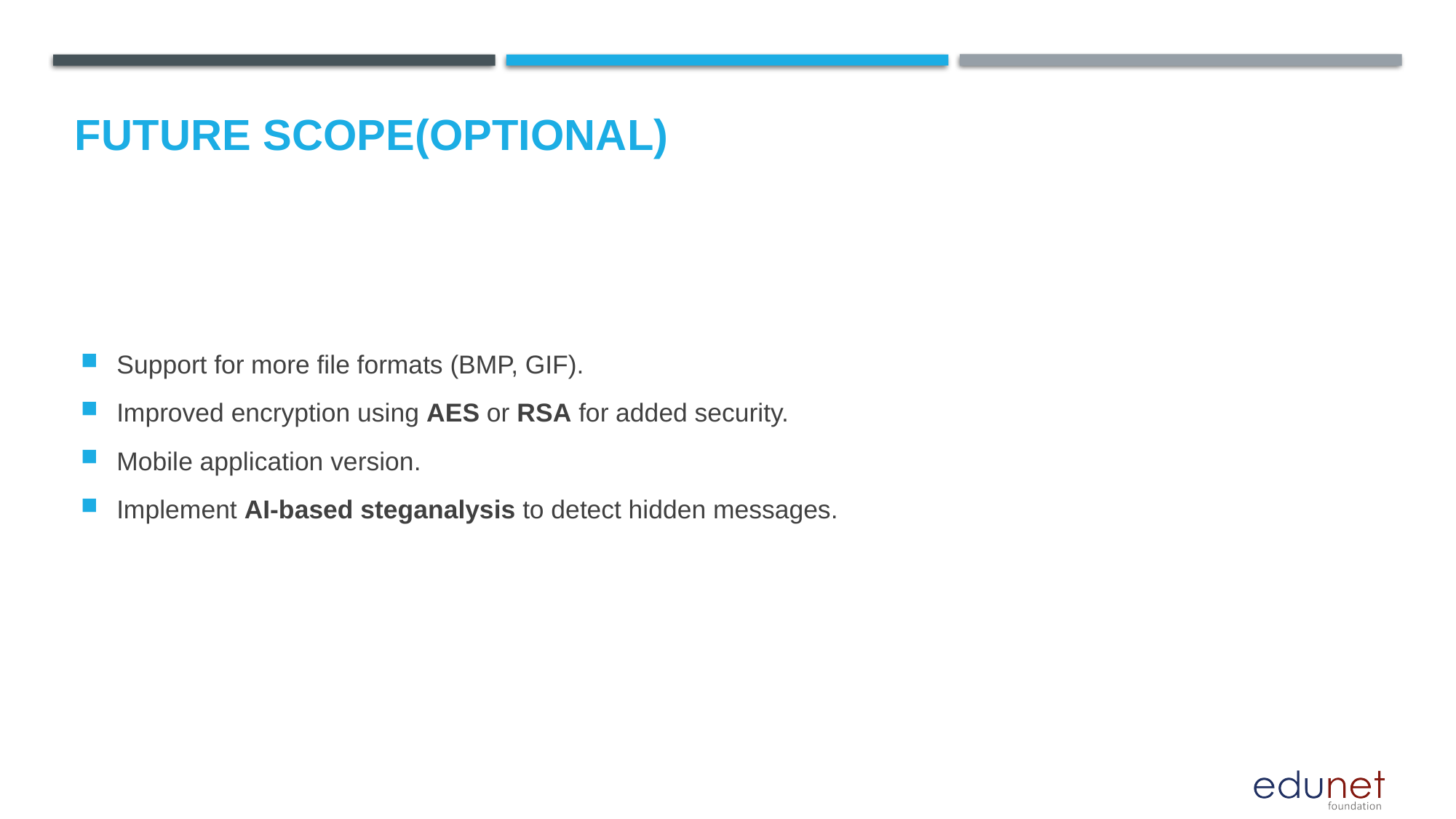

Future scope(optional)
Support for more file formats (BMP, GIF).
Improved encryption using AES or RSA for added security.
Mobile application version.
Implement AI-based steganalysis to detect hidden messages.